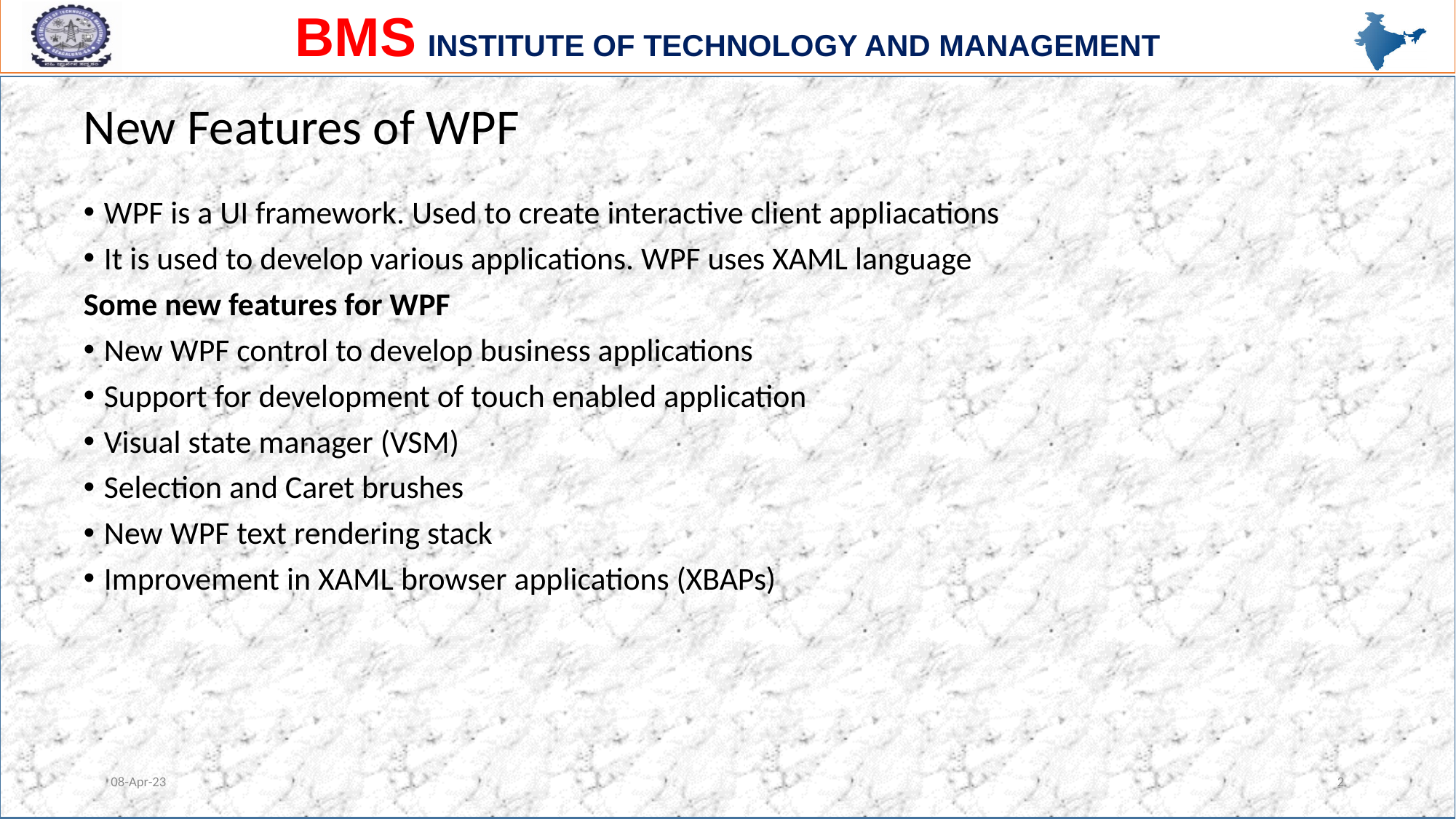

# New Features of WPF
WPF is a UI framework. Used to create interactive client appliacations
It is used to develop various applications. WPF uses XAML language
Some new features for WPF
New WPF control to develop business applications
Support for development of touch enabled application
Visual state manager (VSM)
Selection and Caret brushes
New WPF text rendering stack
Improvement in XAML browser applications (XBAPs)
08-Apr-23
2